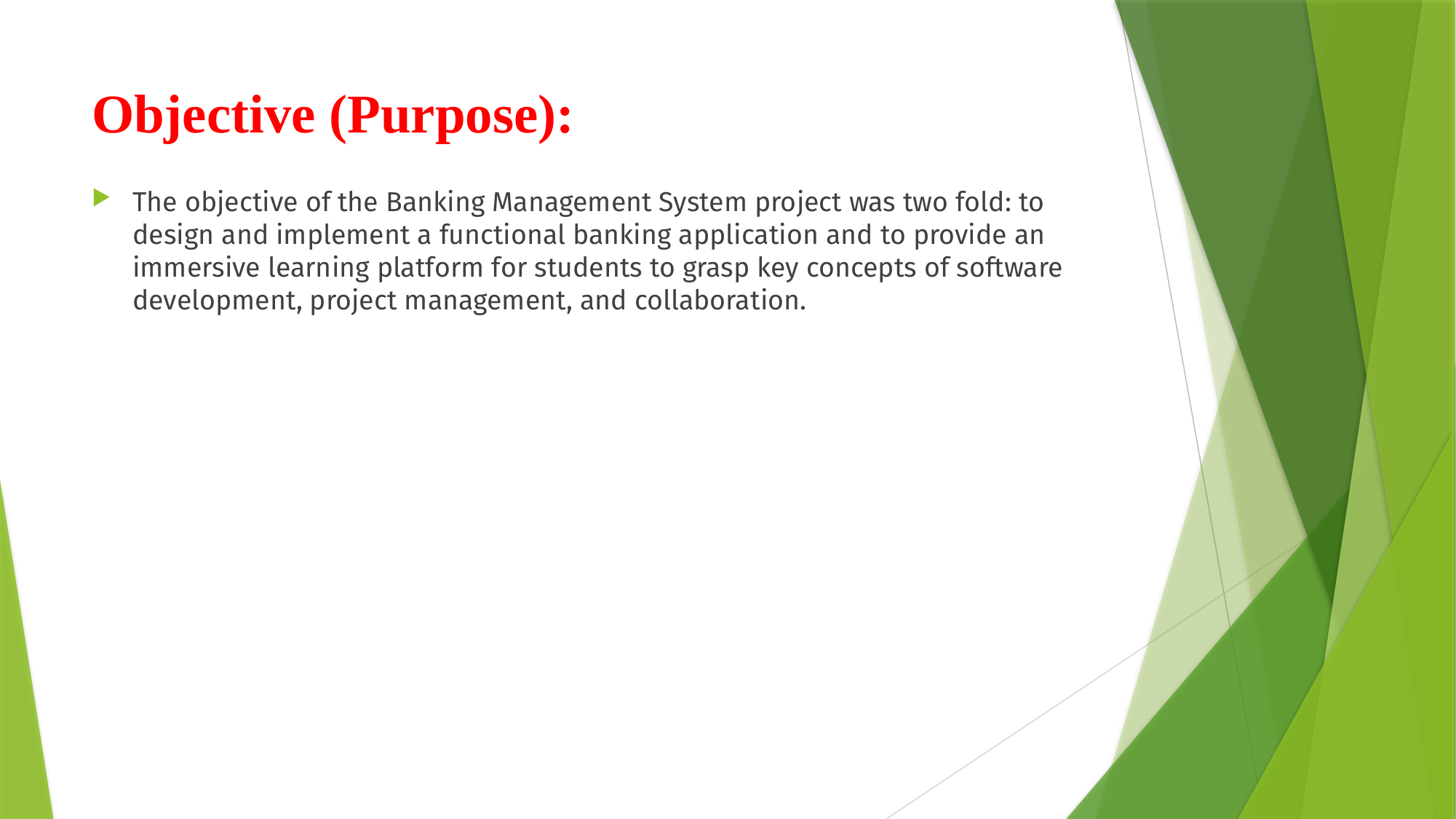

# Objective (Purpose):
The objective of the Banking Management System project was two fold: to design and implement a functional banking application and to provide an immersive learning platform for students to grasp key concepts of software development, project management, and collaboration.